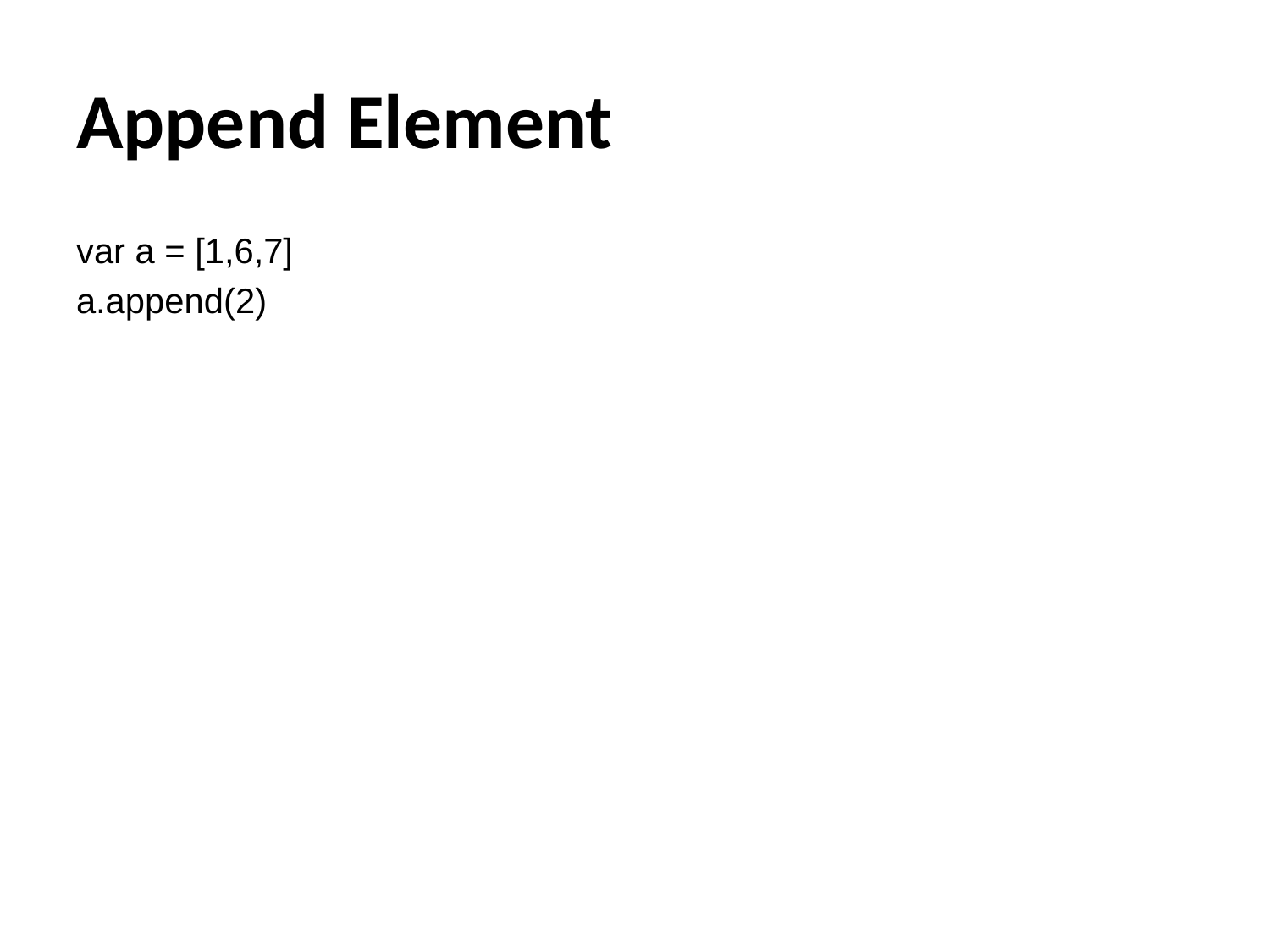

# Append Element
var a = [1,6,7]
a.append(2)